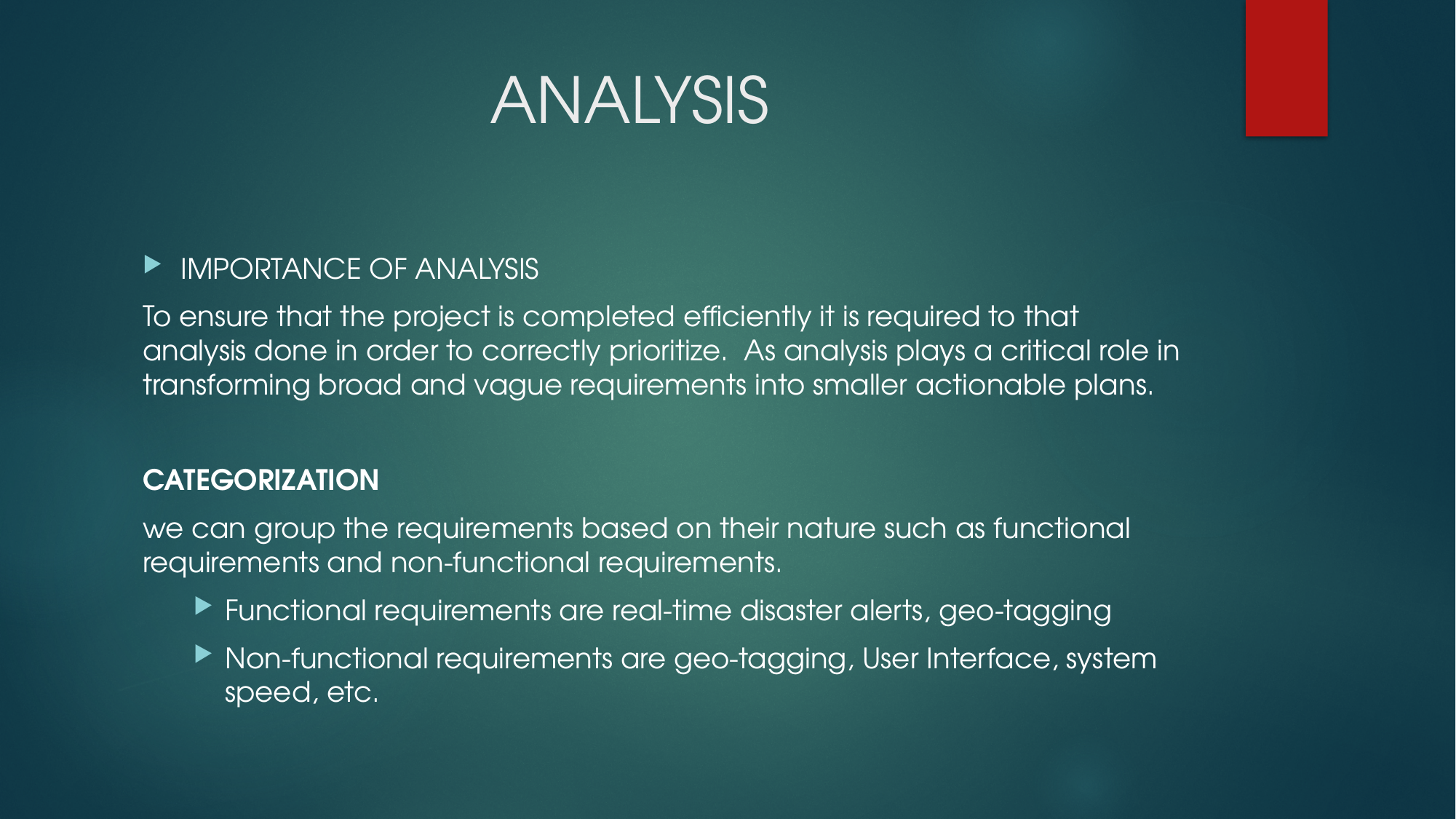

# ANALYSIS
IMPORTANCE OF ANALYSIS
To ensure that the project is completed efficiently it is required to that analysis done in order to correctly prioritize.  As analysis plays a critical role in transforming broad and vague requirements into smaller actionable plans.

CATEGORIZATION
we can group the requirements based on their nature such as functional requirements and non-functional requirements.
Functional requirements are real-time disaster alerts, geo-tagging
Non-functional requirements are geo-tagging, User Interface, system speed, etc.